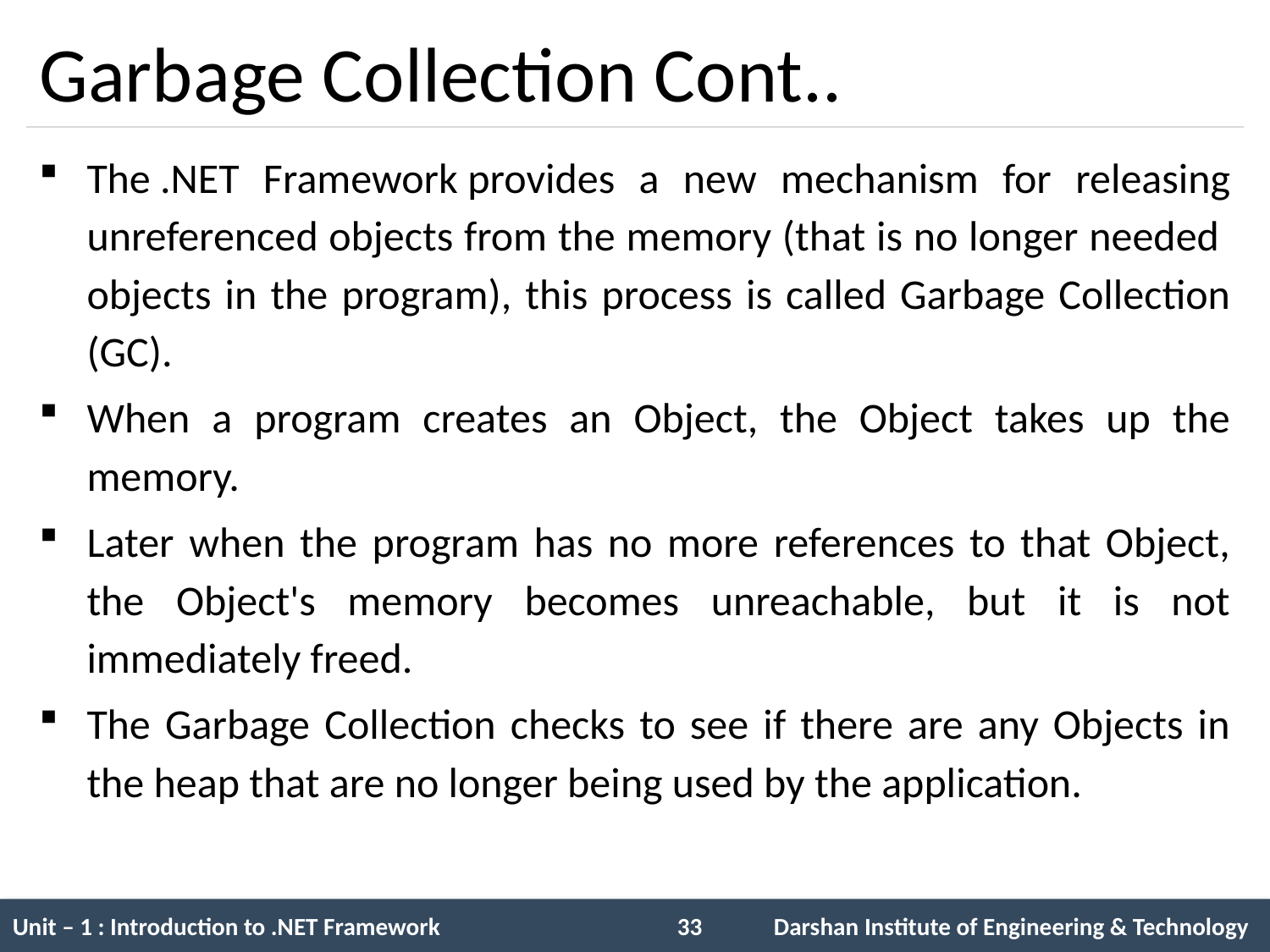

# Garbage Collection Cont..
The .NET Framework provides a new mechanism for releasing unreferenced objects from the memory (that is no longer needed  objects in the program), this process is called Garbage Collection (GC).
When a program creates an Object, the Object takes up the memory.
Later when the program has no more references to that Object, the Object's memory becomes unreachable, but it is not immediately freed.
The Garbage Collection checks to see if there are any Objects in the heap that are no longer being used by the application.